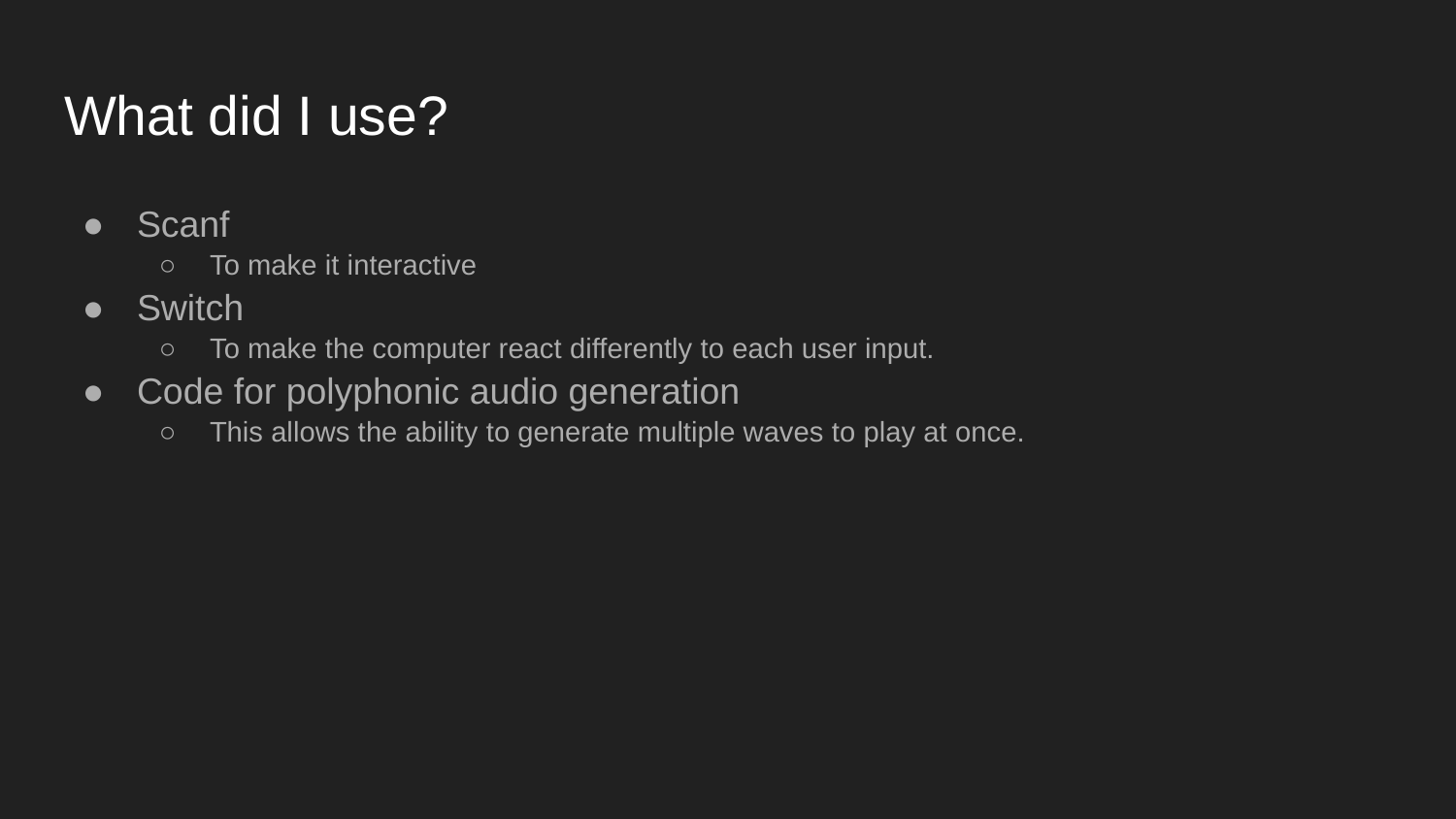

# What did I use?
Scanf
To make it interactive
Switch
To make the computer react differently to each user input.
Code for polyphonic audio generation
This allows the ability to generate multiple waves to play at once.